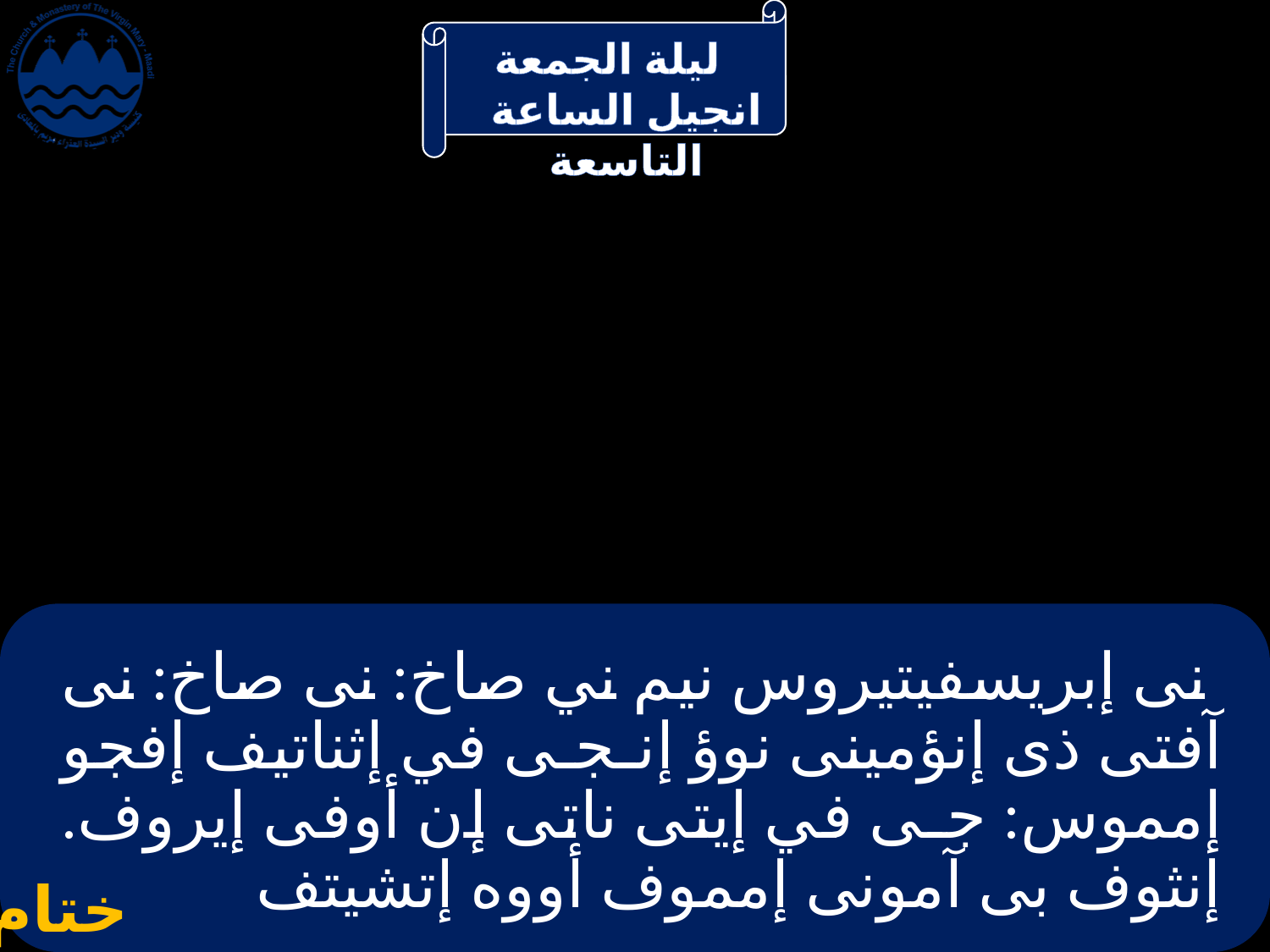

# نى إبريسفيتيروس نيم ني صاخ: نى صاخ: نى آفتى ذى إنؤمينى نوؤ إنـجـى في إثناتيف إفجو إمموس: جـى في إيتى ناتى إن أوفى إيروف. إنثوف بى آمونى إمموف أووه إتشيتف
ختام